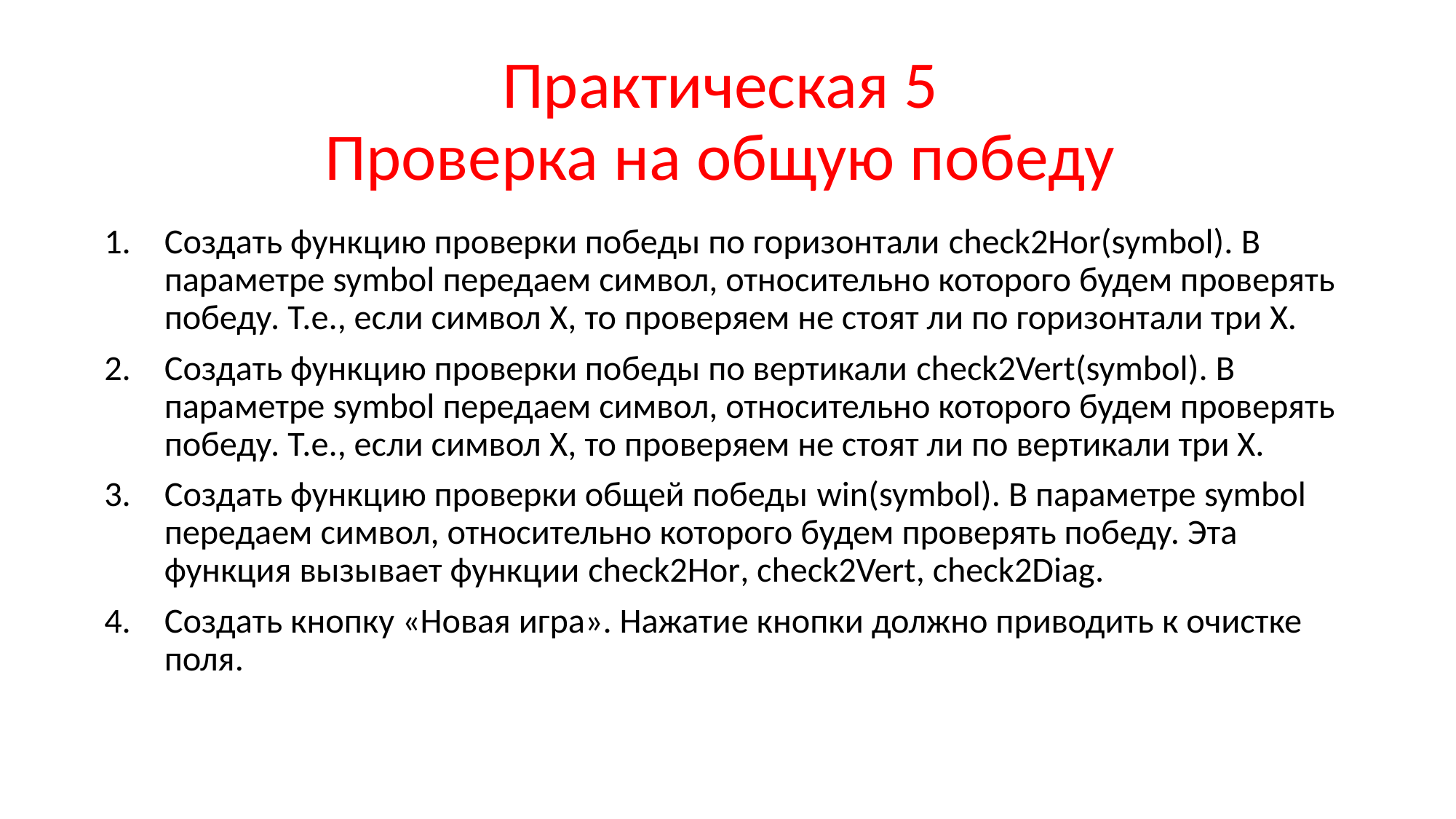

# Практическая 5 Проверка на общую победу
Создать функцию проверки победы по горизонтали check2Hor(symbol). В параметре symbol передаем символ, относительно которого будем проверять победу. Т.е., если символ X, то проверяем не стоят ли по горизонтали три Х.
Создать функцию проверки победы по вертикали check2Vert(symbol). В параметре symbol передаем символ, относительно которого будем проверять победу. Т.е., если символ X, то проверяем не стоят ли по вертикали три Х.
Создать функцию проверки общей победы win(symbol). В параметре symbol передаем символ, относительно которого будем проверять победу. Эта функция вызывает функции check2Hor, check2Vert, check2Diag.
Создать кнопку «Новая игра». Нажатие кнопки должно приводить к очистке поля.